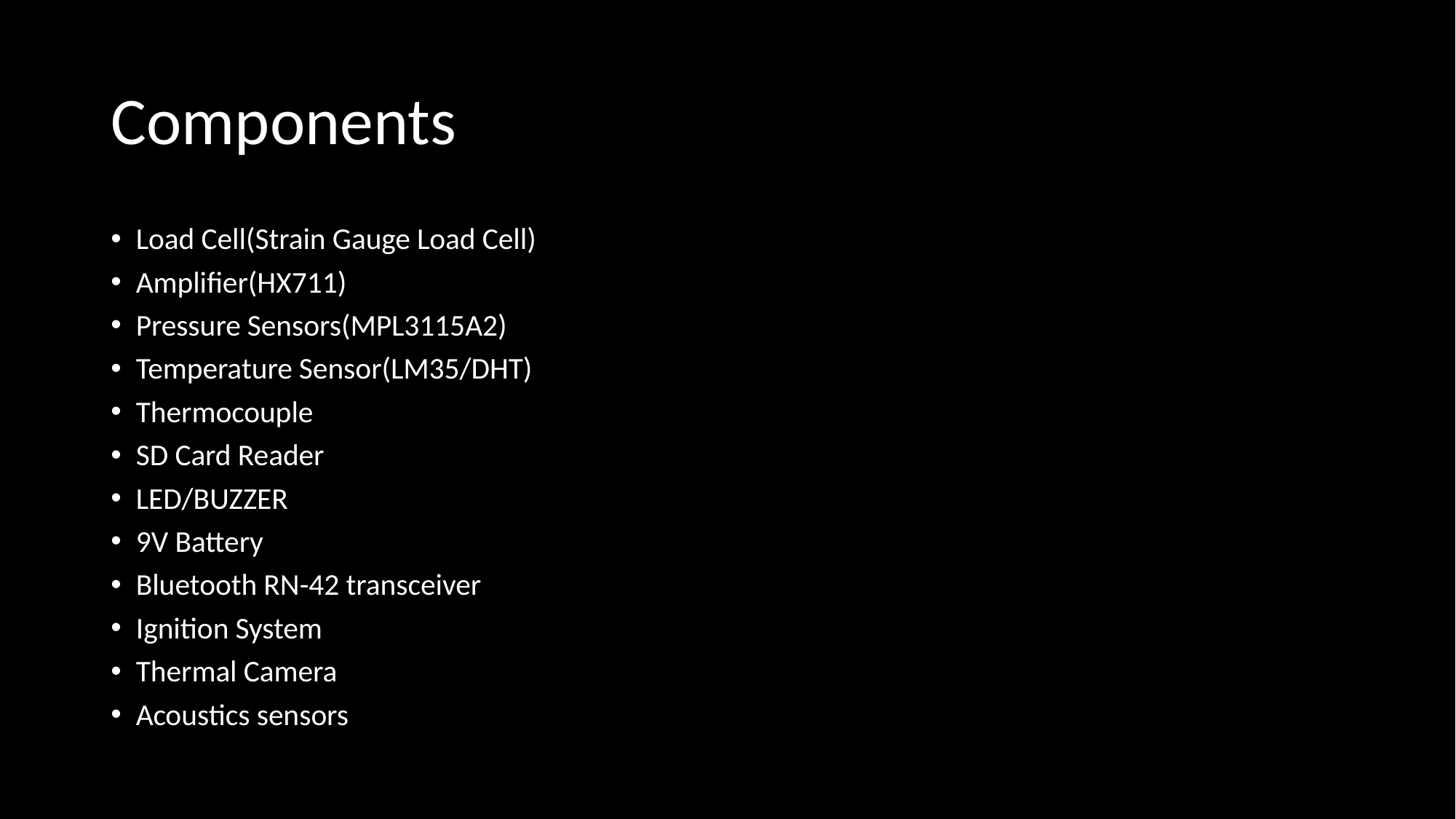

# Components
Load Cell(Strain Gauge Load Cell)
Amplifier(HX711)
Pressure Sensors(MPL3115A2)
Temperature Sensor(LM35/DHT)
Thermocouple
SD Card Reader
LED/BUZZER
9V Battery
Bluetooth RN-42 transceiver
Ignition System
Thermal Camera
Acoustics sensors